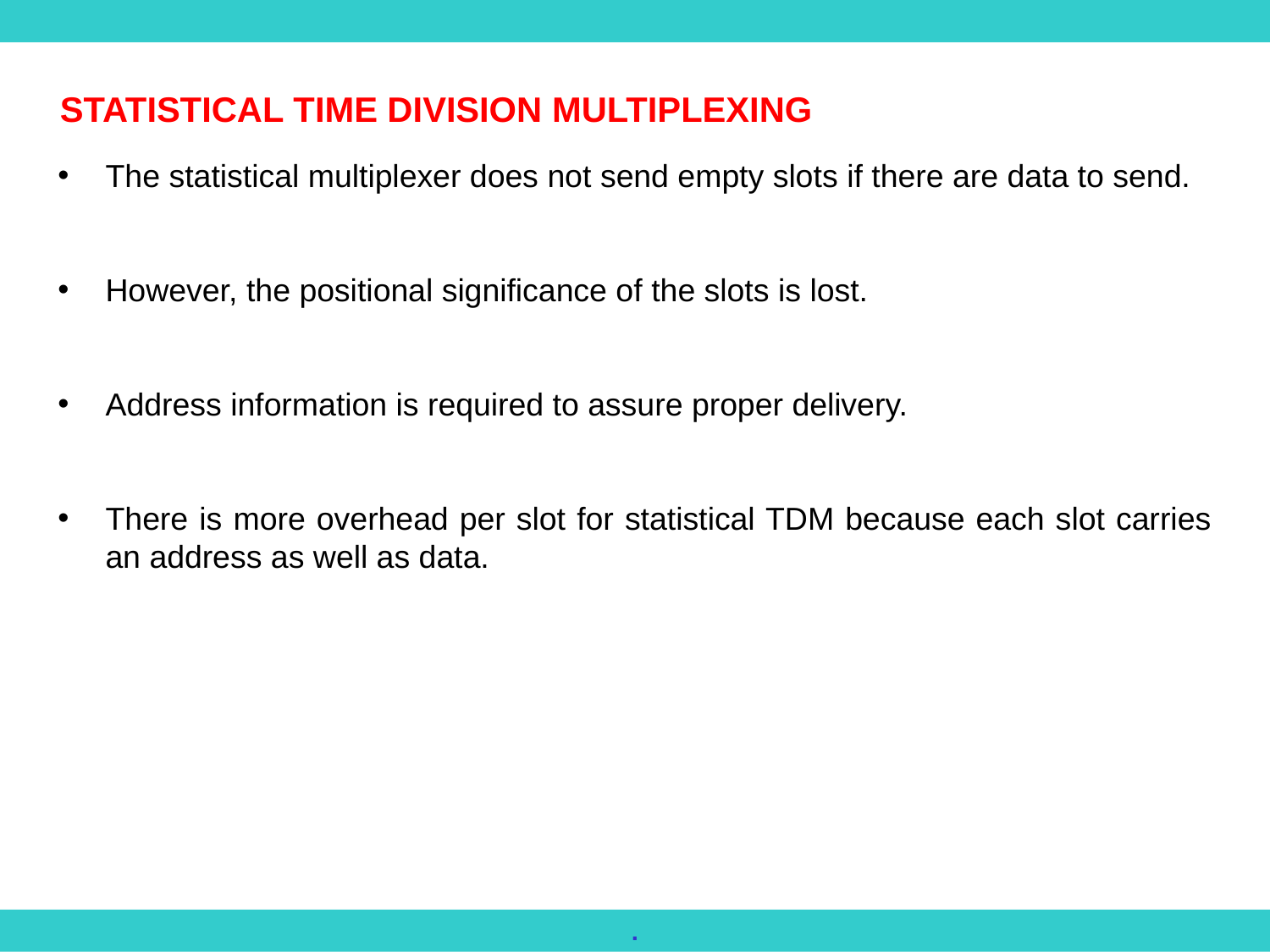

STATISTICAL TIME DIVISION MULTIPLEXING
The statistical multiplexer does not send empty slots if there are data to send.

However, the positional significance of the slots is lost.

Address information is required to assure proper delivery.

There is more overhead per slot for statistical TDM because each slot carries an address as well as data.
.